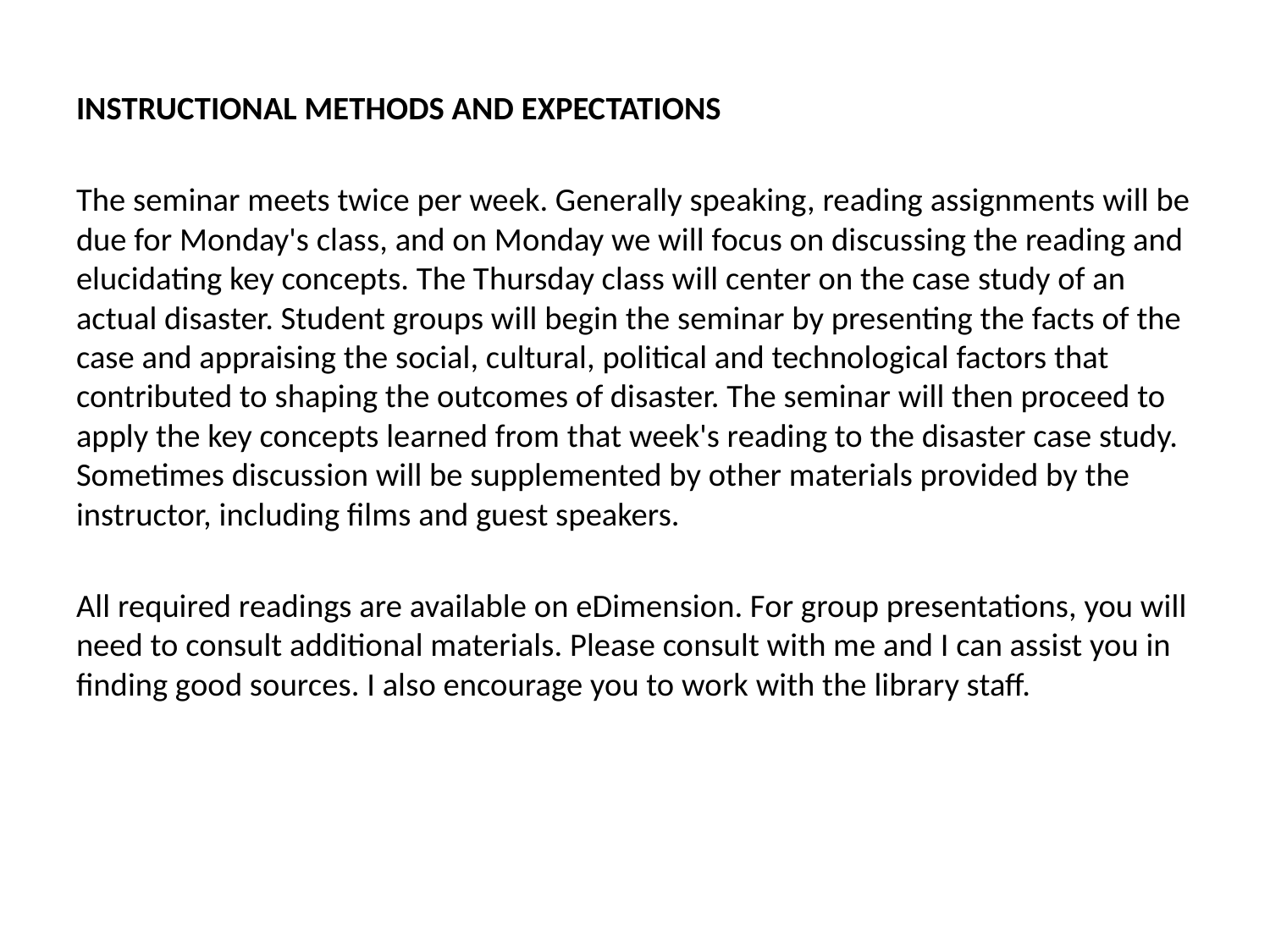

Instructional Methods and Expectations

The seminar meets twice per week. Generally speaking, reading assignments will be due for Monday's class, and on Monday we will focus on discussing the reading and elucidating key concepts. The Thursday class will center on the case study of an actual disaster. Student groups will begin the seminar by presenting the facts of the case and appraising the social, cultural, political and technological factors that contributed to shaping the outcomes of disaster. The seminar will then proceed to apply the key concepts learned from that week's reading to the disaster case study. Sometimes discussion will be supplemented by other materials provided by the instructor, including films and guest speakers.

All required readings are available on eDimension. For group presentations, you will need to consult additional materials. Please consult with me and I can assist you in finding good sources. I also encourage you to work with the library staff.